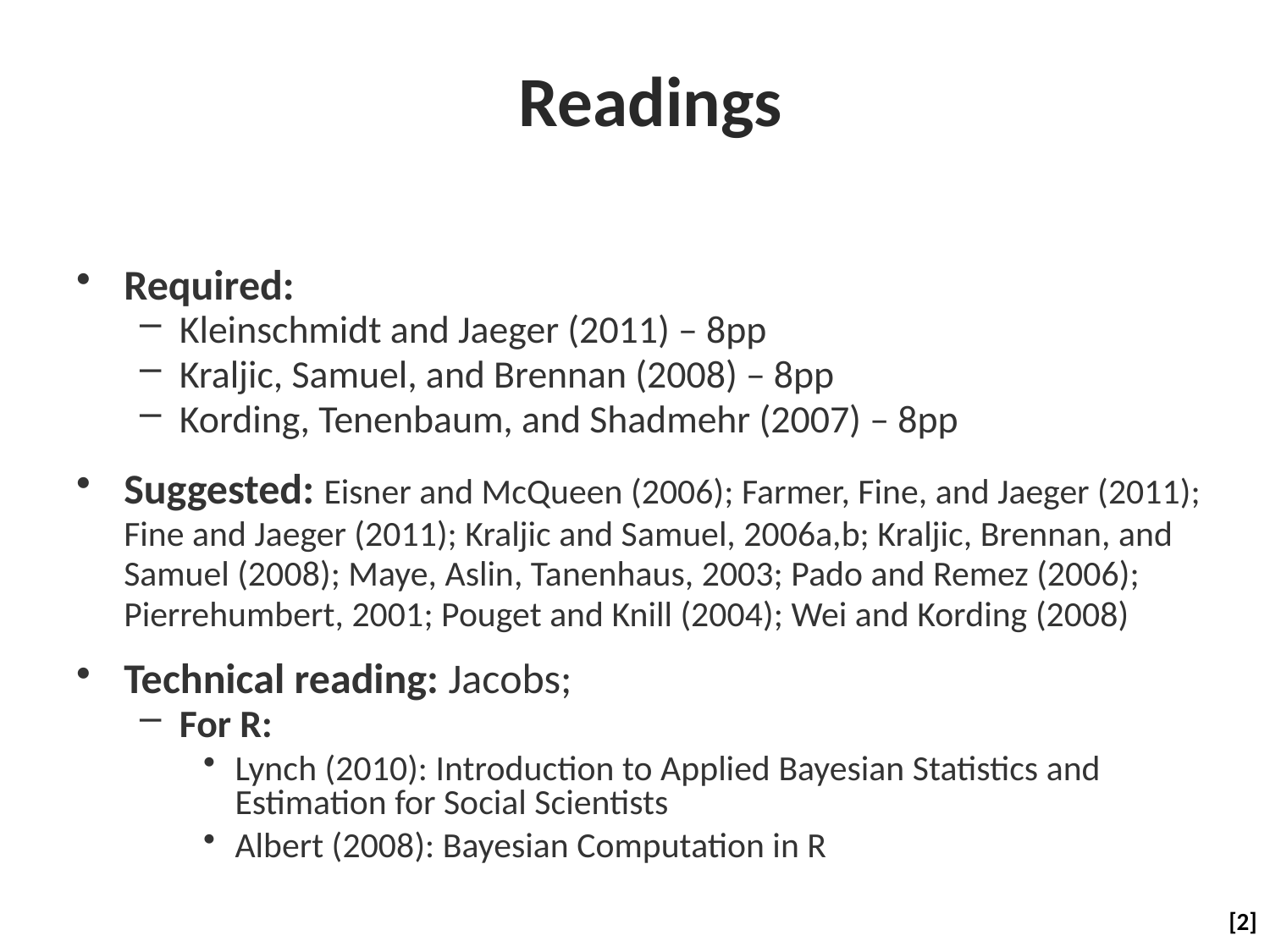

# Readings
Required:
Kleinschmidt and Jaeger (2011) – 8pp
Kraljic, Samuel, and Brennan (2008) – 8pp
Kording, Tenenbaum, and Shadmehr (2007) – 8pp
Suggested: Eisner and McQueen (2006); Farmer, Fine, and Jaeger (2011); Fine and Jaeger (2011); Kraljic and Samuel, 2006a,b; Kraljic, Brennan, and Samuel (2008); Maye, Aslin, Tanenhaus, 2003; Pado and Remez (2006); Pierrehumbert, 2001; Pouget and Knill (2004); Wei and Kording (2008)
Technical reading: Jacobs;
For R:
Lynch (2010): Introduction to Applied Bayesian Statistics and Estimation for Social Scientists
Albert (2008): Bayesian Computation in R

 [2]